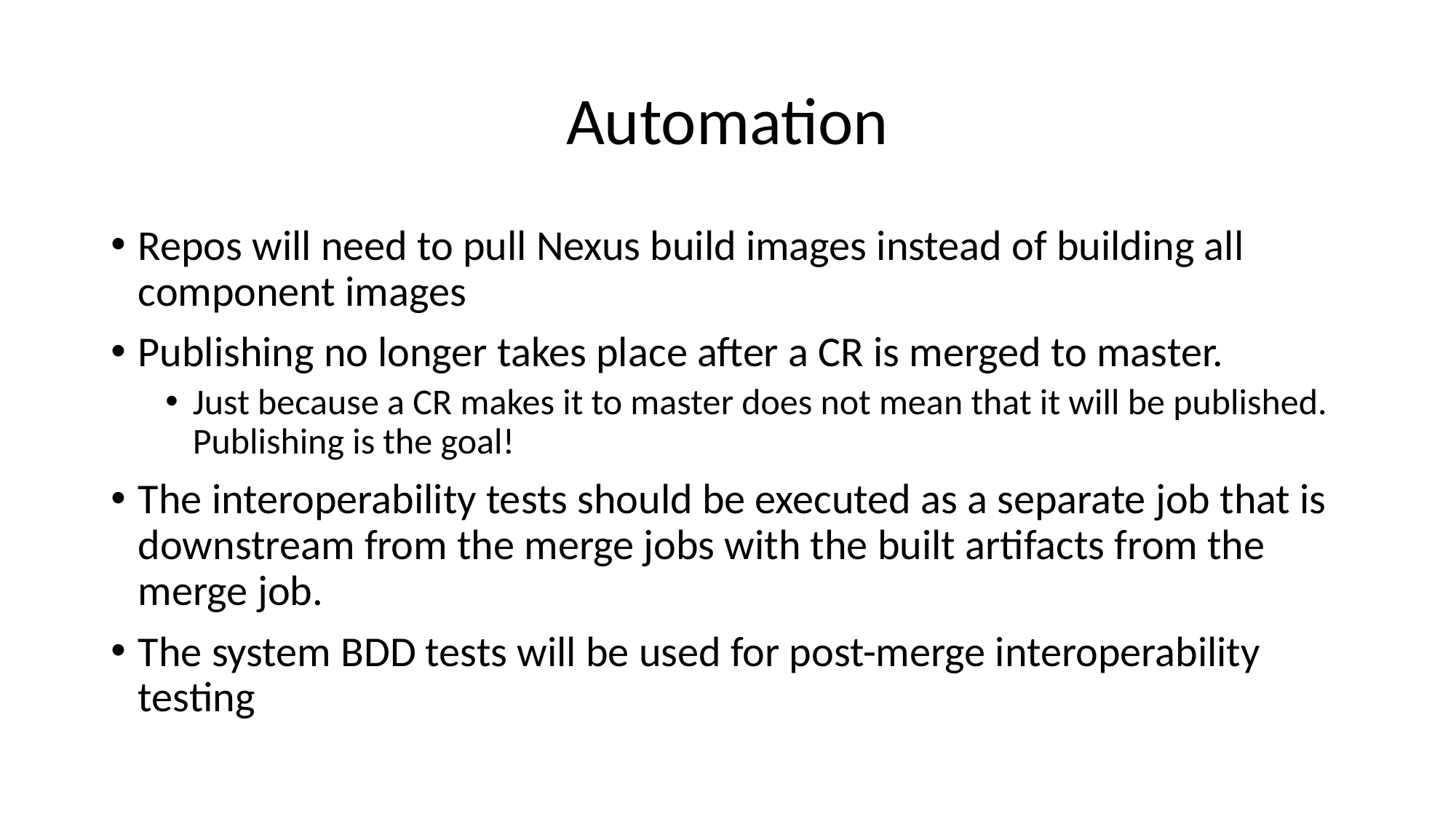

# Automation
Repos will need to pull Nexus build images instead of building all component images
Publishing no longer takes place after a CR is merged to master.
Just because a CR makes it to master does not mean that it will be published. Publishing is the goal!
The interoperability tests should be executed as a separate job that is downstream from the merge jobs with the built artifacts from the merge job.
The system BDD tests will be used for post-merge interoperability testing